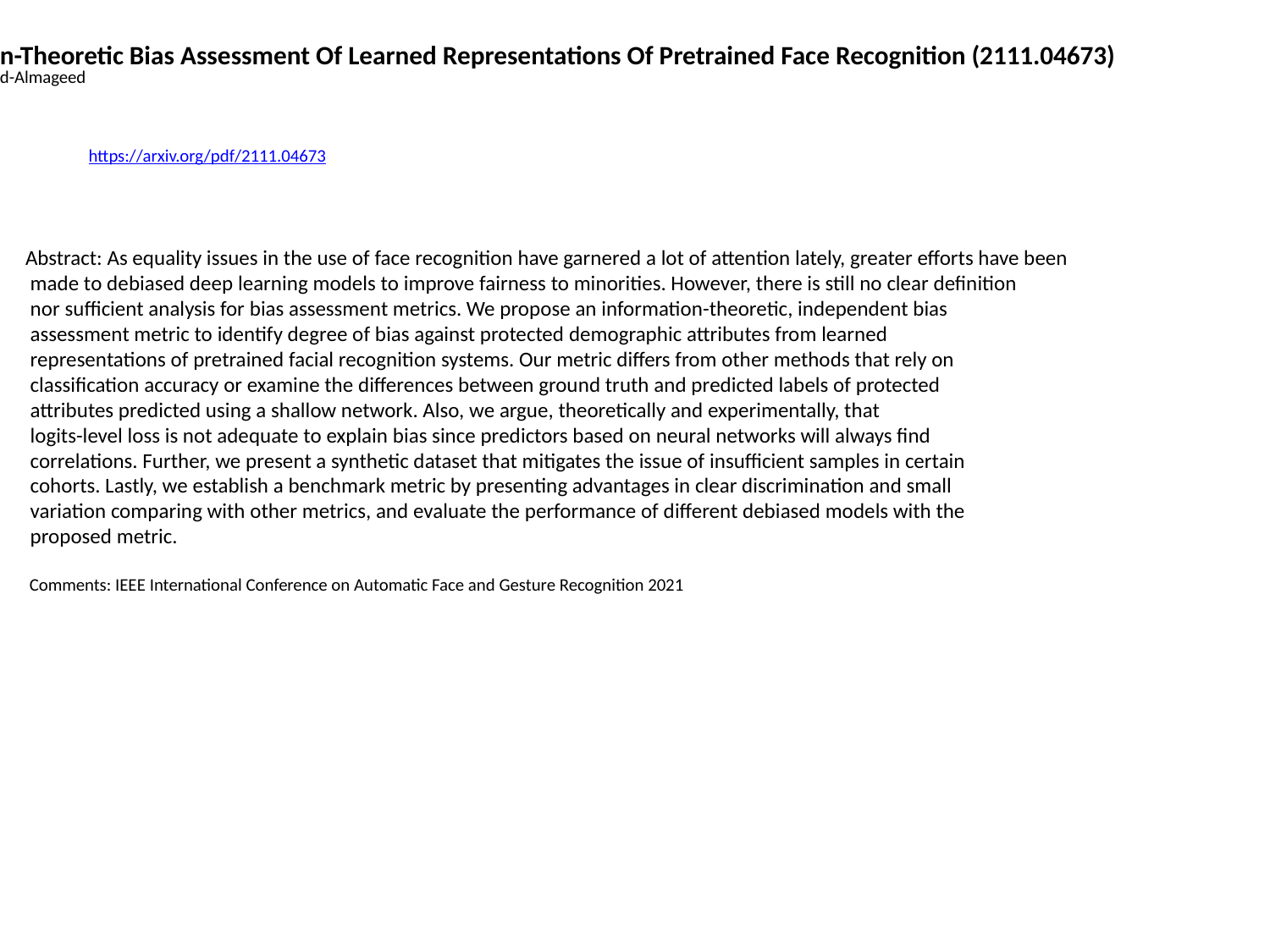

Information-Theoretic Bias Assessment Of Learned Representations Of Pretrained Face Recognition (2111.04673)
Jiazhi Li,Wael Abd-Almageed

https://arxiv.org/pdf/2111.04673

Abstract: As equality issues in the use of face recognition have garnered a lot of attention lately, greater efforts have been
 made to debiased deep learning models to improve fairness to minorities. However, there is still no clear definition
 nor sufficient analysis for bias assessment metrics. We propose an information-theoretic, independent bias
 assessment metric to identify degree of bias against protected demographic attributes from learned
 representations of pretrained facial recognition systems. Our metric differs from other methods that rely on
 classification accuracy or examine the differences between ground truth and predicted labels of protected
 attributes predicted using a shallow network. Also, we argue, theoretically and experimentally, that
 logits-level loss is not adequate to explain bias since predictors based on neural networks will always find
 correlations. Further, we present a synthetic dataset that mitigates the issue of insufficient samples in certain
 cohorts. Lastly, we establish a benchmark metric by presenting advantages in clear discrimination and small
 variation comparing with other metrics, and evaluate the performance of different debiased models with the
 proposed metric.
 Comments: IEEE International Conference on Automatic Face and Gesture Recognition 2021